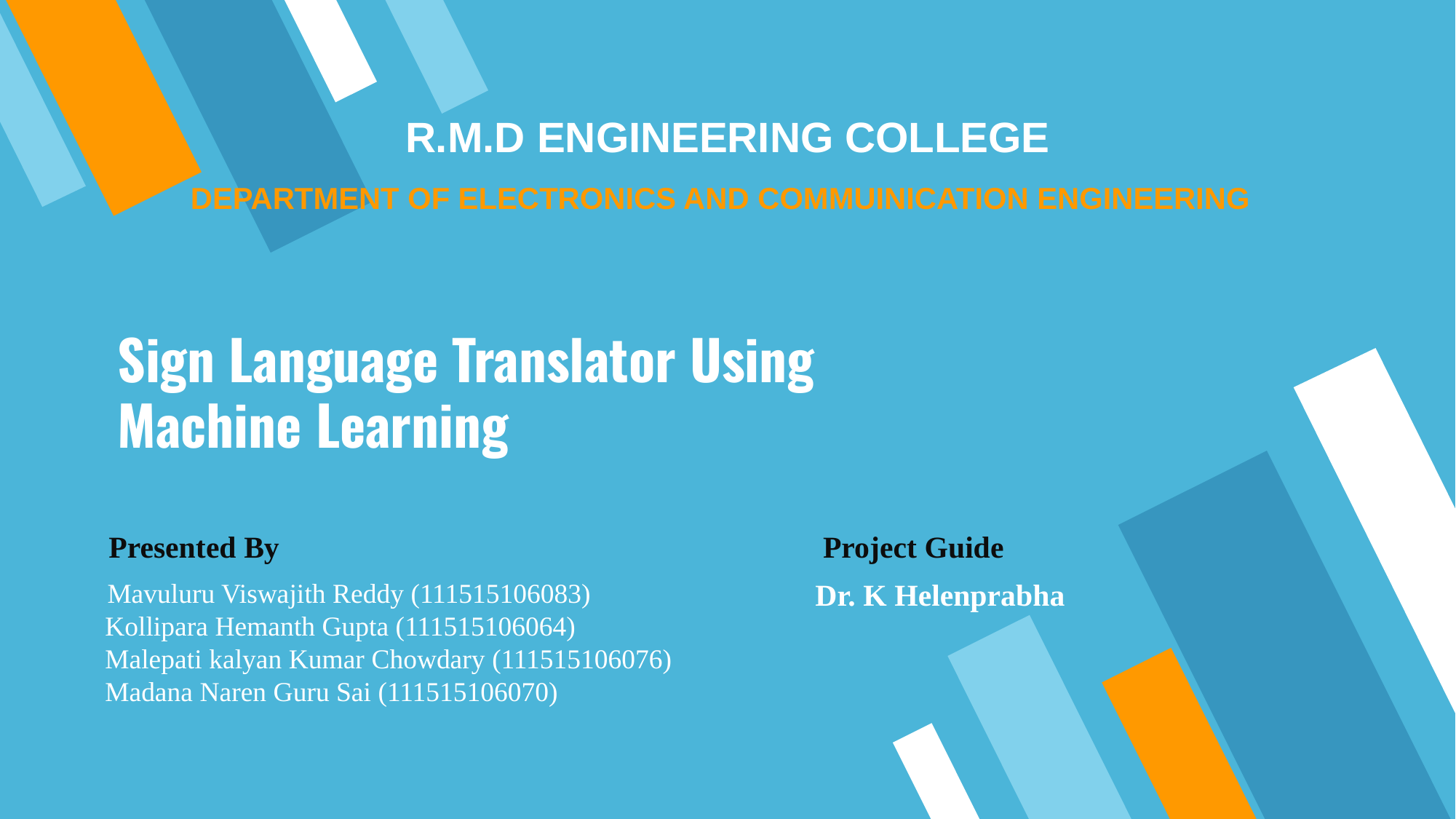

R.M.D ENGINEERING COLLEGE
DEPARTMENT OF ELECTRONICS AND COMMUINICATION ENGINEERING
# Sign Language Translator Using Machine Learning
     Presented By
   Mavuluru Viswajith Reddy (111515106083)
     Kollipara Hemanth Gupta (111515106064)
     Malepati kalyan Kumar Chowdary (111515106076)
     Madana Naren Guru Sai (111515106070)
             Project Guide
            Dr. K Helenprabha